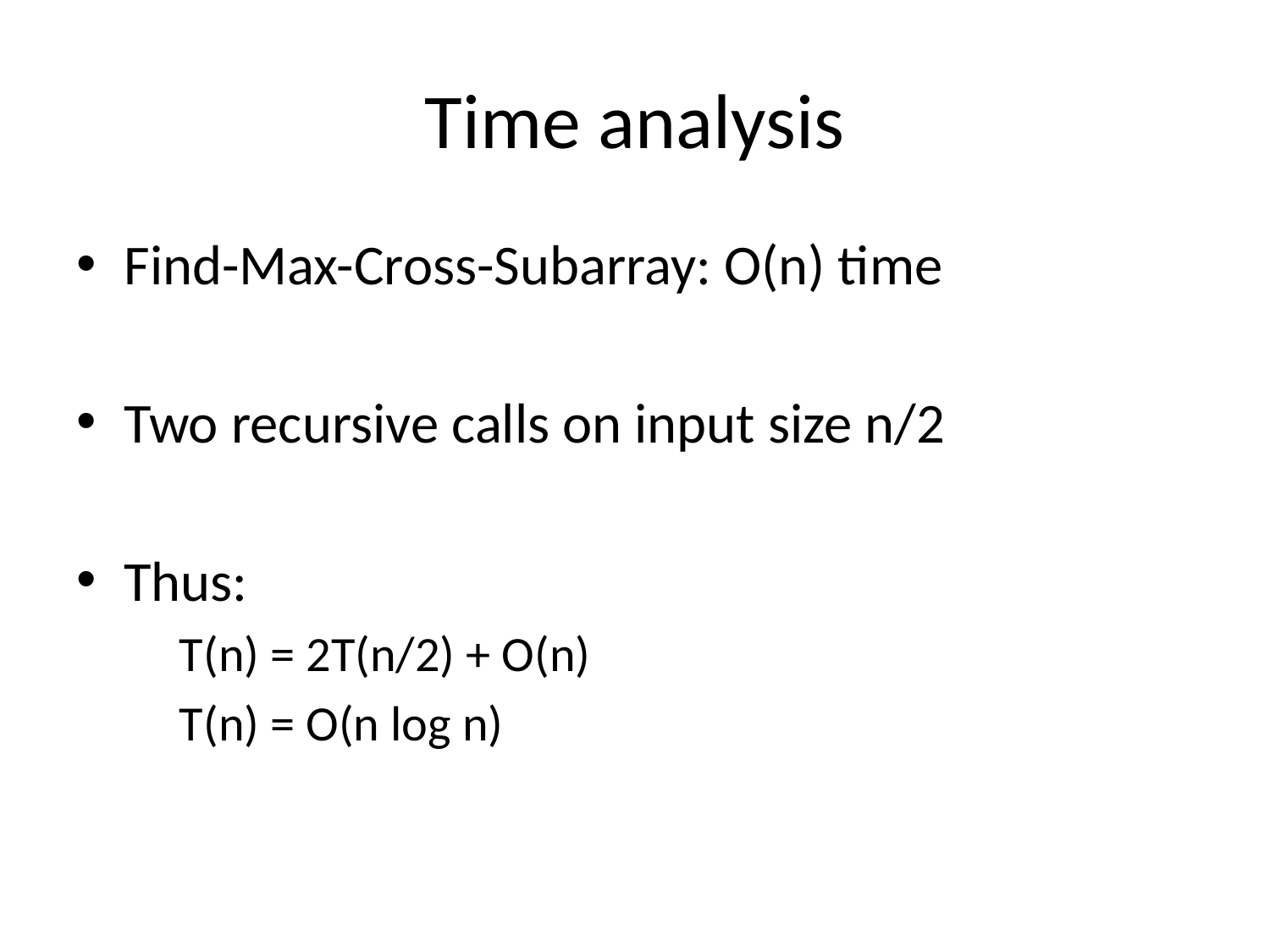

# Time analysis
Find-Max-Cross-Subarray: O(n) time

Two recursive calls on input size n/2

Thus:
	T(n) = 2T(n/2) + O(n)
	T(n) = O(n log n)